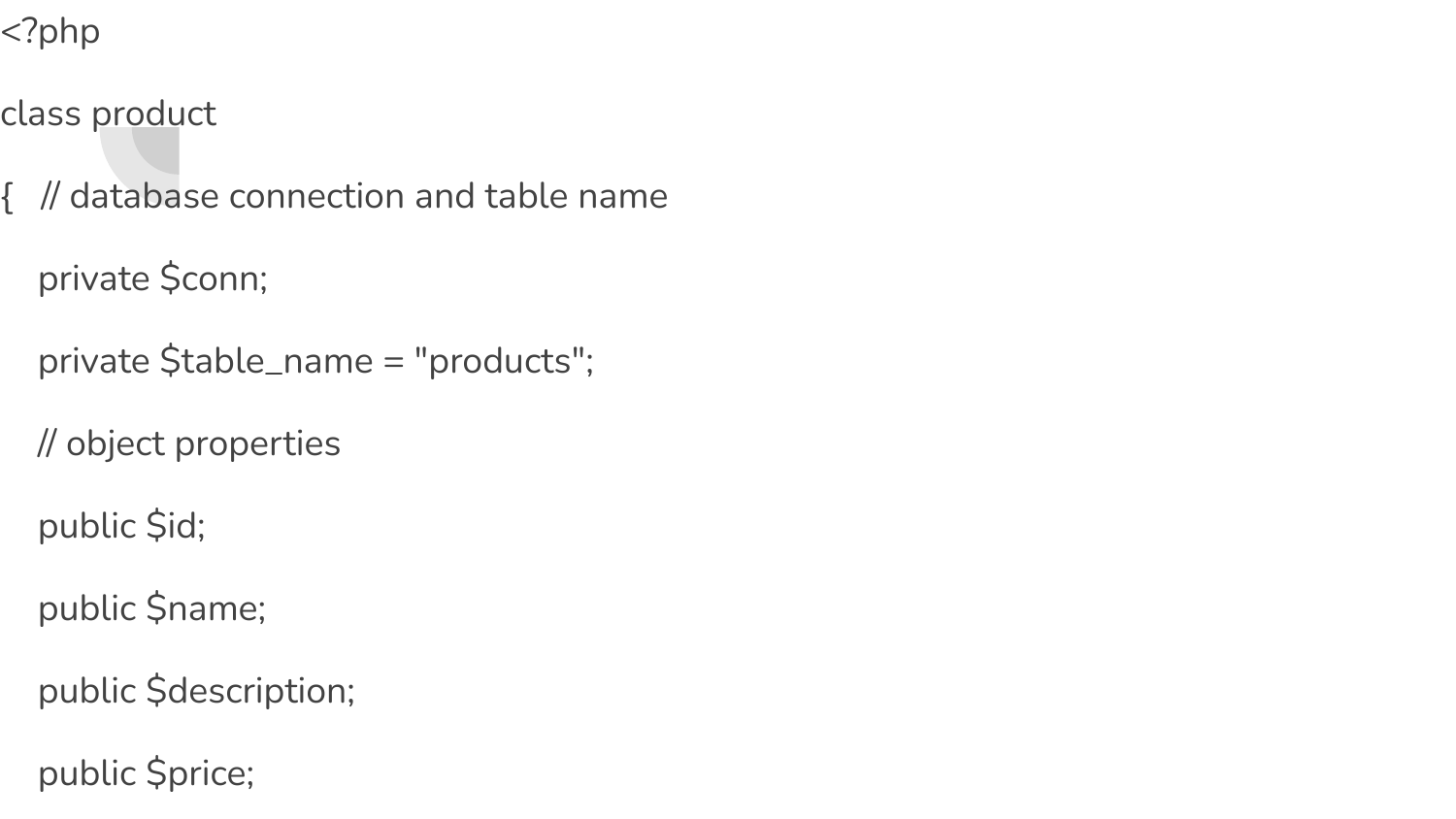

<?php
class product
{   // database connection and table name
    private $conn;
    private $table_name = "products";
    // object properties
    public $id;
    public $name;
    public $description;
    public $price;
#